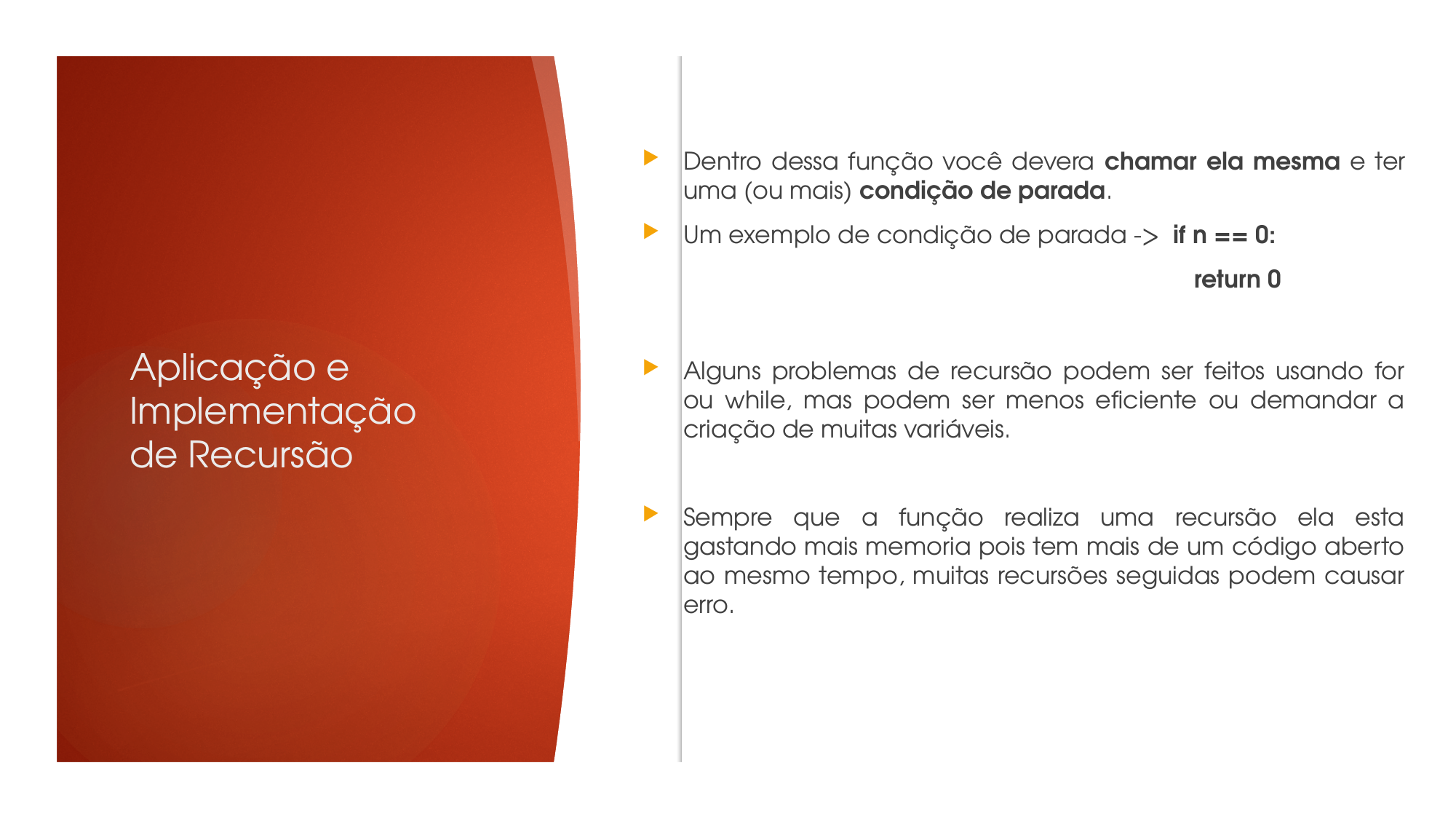

Dentro dessa função você devera chamar ela mesma e ter uma (ou mais) condição de parada.
Um exemplo de condição de parada ->  if n == 0:
                                                                                  return 0

Alguns problemas de recursão podem ser feitos usando for ou while, mas podem ser menos eficiente ou demandar a criação de muitas variáveis.

Sempre que a função realiza uma recursão ela esta gastando mais memoria pois tem mais de um código aberto ao mesmo tempo, muitas recursões seguidas podem causar erro.

# Aplicação e Implementação de Recursão